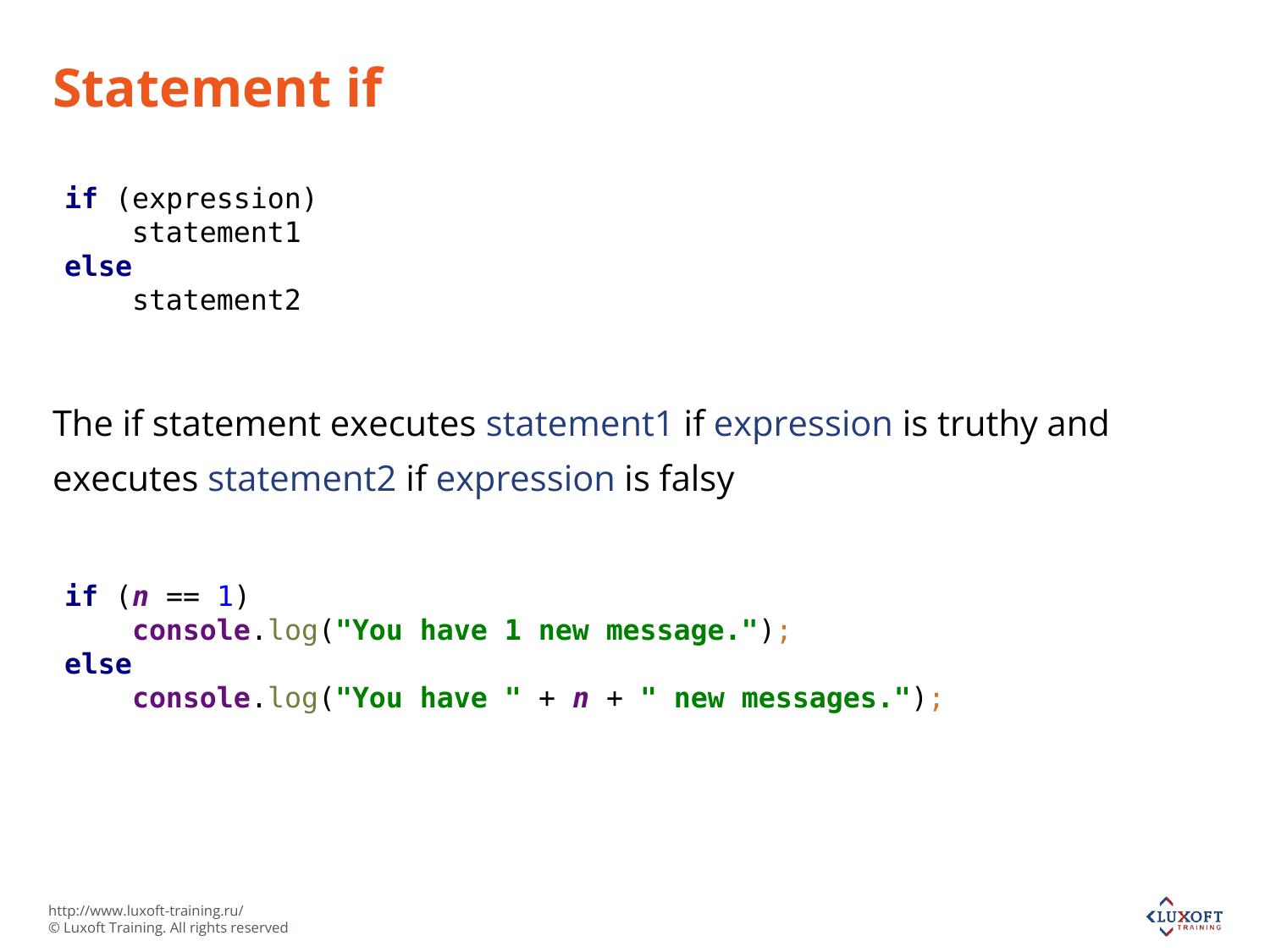

# Statement if

The if statement executes statement1 if expression is truthy and executes statement2 if expression is falsy
if (expression)
    statement1
else
    statement2
if (n == 1)
    console.log("You have 1 new message.");
else
    console.log("You have " + n + " new messages.");